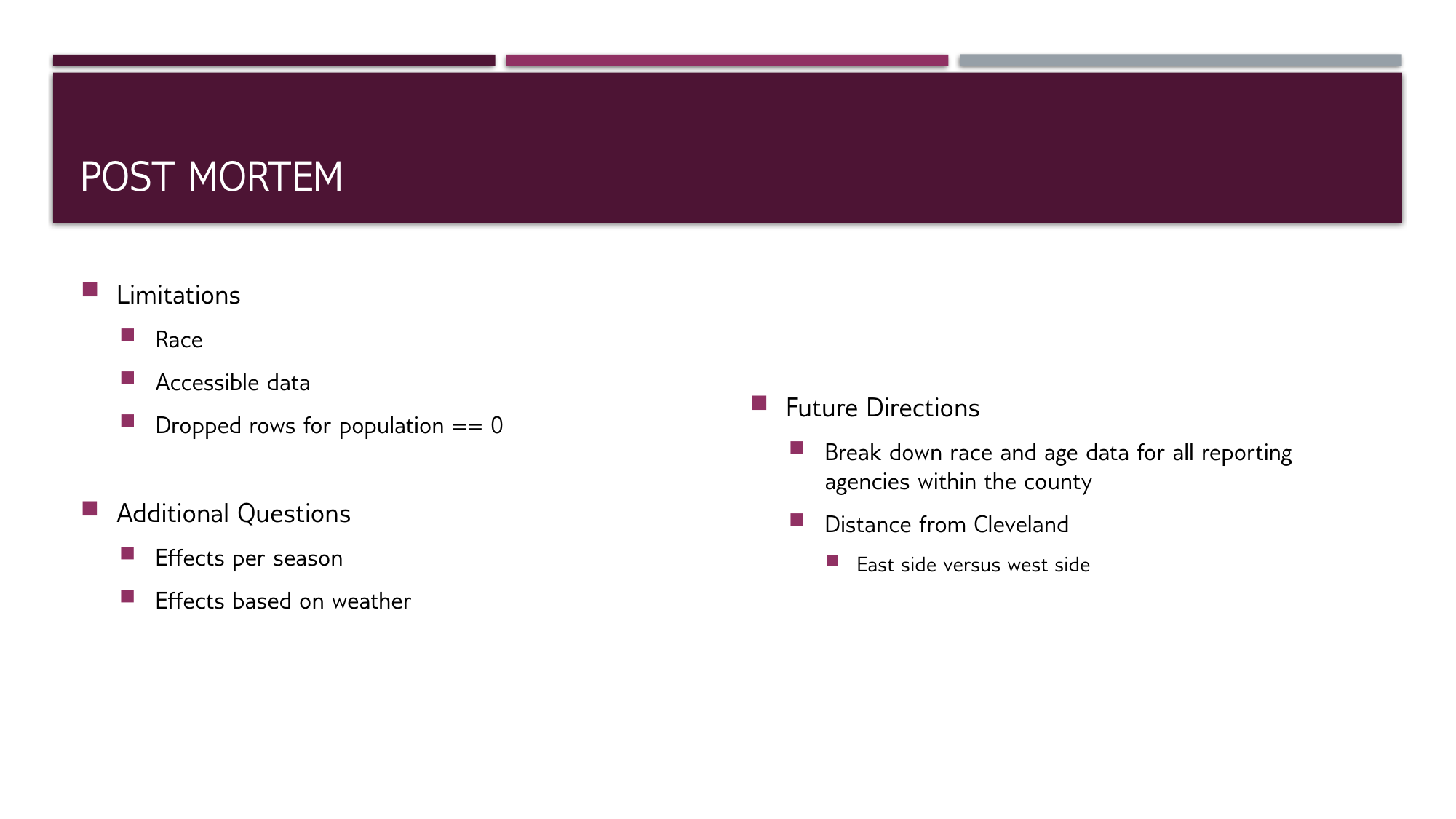

# Post Mortem
Limitations
Race
Accessible data
Dropped rows for population == 0
Future Directions
Break down race and age data for all reporting agencies within the county
Distance from Cleveland
East side versus west side
Additional Questions
Effects per season
Effects based on weather